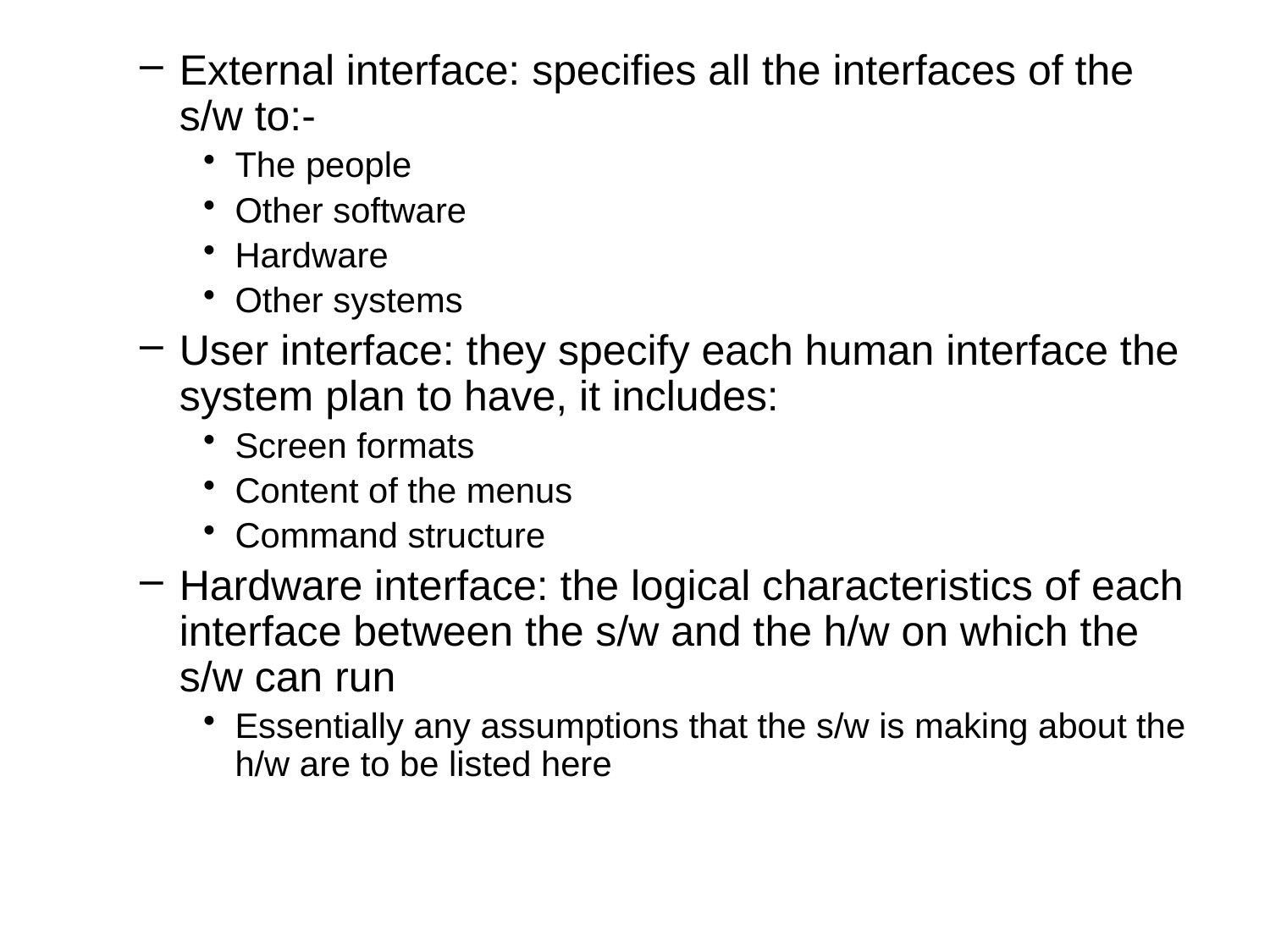

External interface: specifies all the interfaces of the s/w to:-
The people
Other software
Hardware
Other systems
User interface: they specify each human interface the system plan to have, it includes:
Screen formats
Content of the menus
Command structure
Hardware interface: the logical characteristics of each interface between the s/w and the h/w on which the s/w can run
Essentially any assumptions that the s/w is making about the h/w are to be listed here